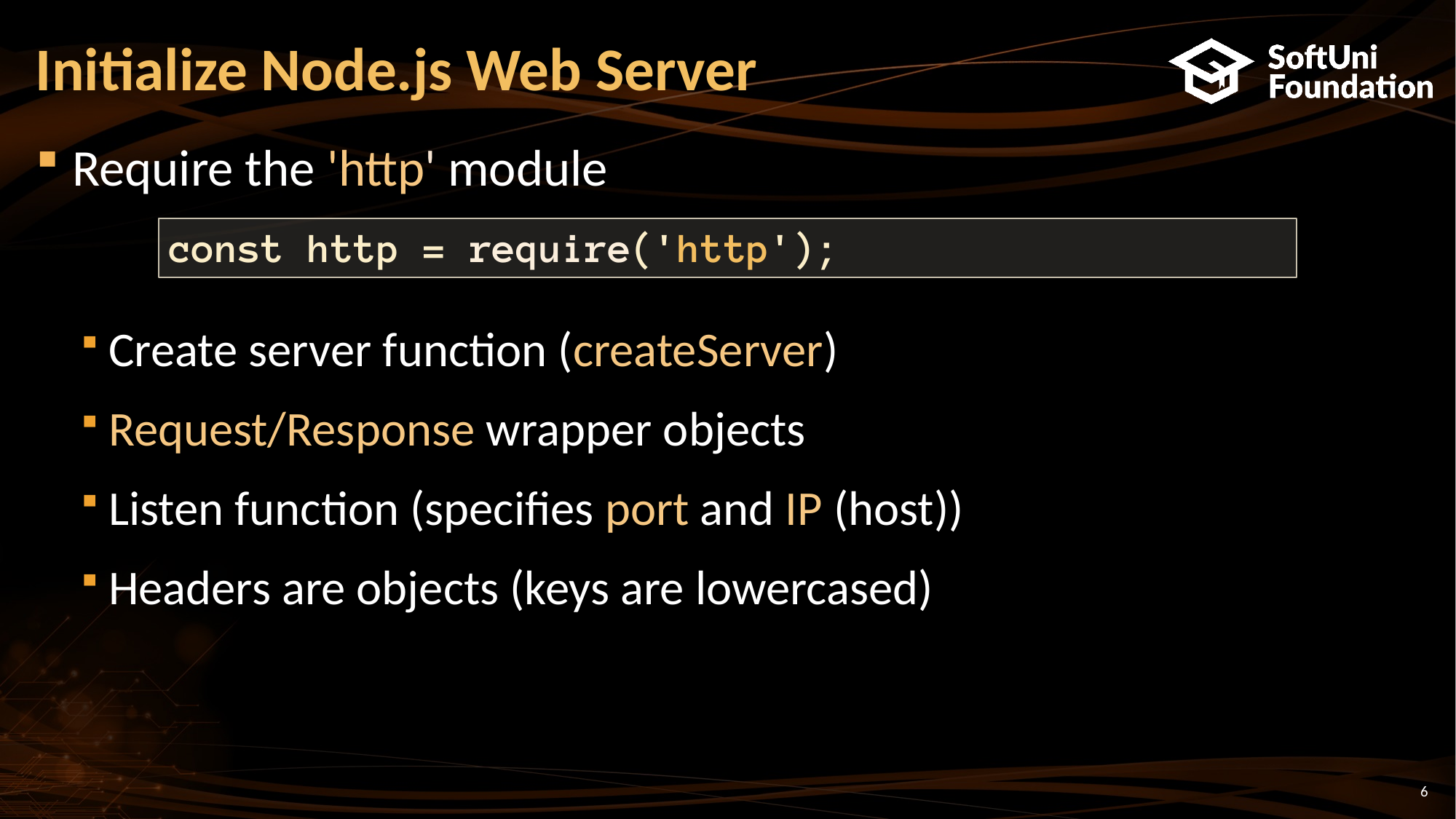

# Initialize Node.js Web Server
Require the 'http' module
Create server function (createServer)
Request/Response wrapper objects
Listen function (specifies port and IP (host))
Headers are objects (keys are lowercased)

const http = require('http');
6